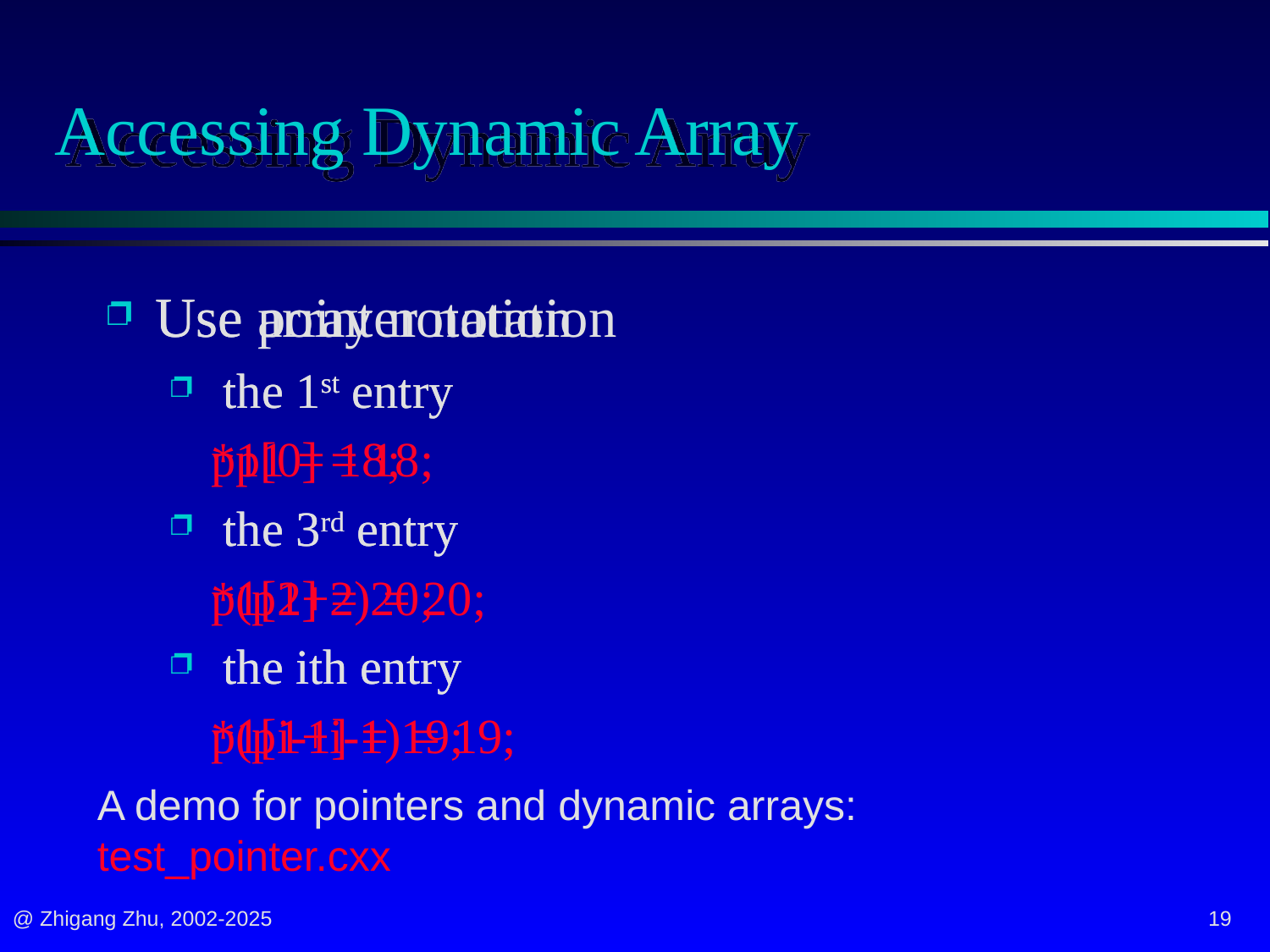

# Accessing Dynamic Array
Use array notation
 the 1st entry
	p1[0] = 18;
 the 3rd entry
 	p1[2] = 20;
 the ith entry
	p1[i-1] = 19;
Use pointer notation
 the 1st entry
	*p1 = 18;
 the 3rd entry
 	*(p1+2) = 20;
 the ith entry
	*(p1+i-1) = 19;

A demo for pointers and dynamic arrays: test_pointer.cxx